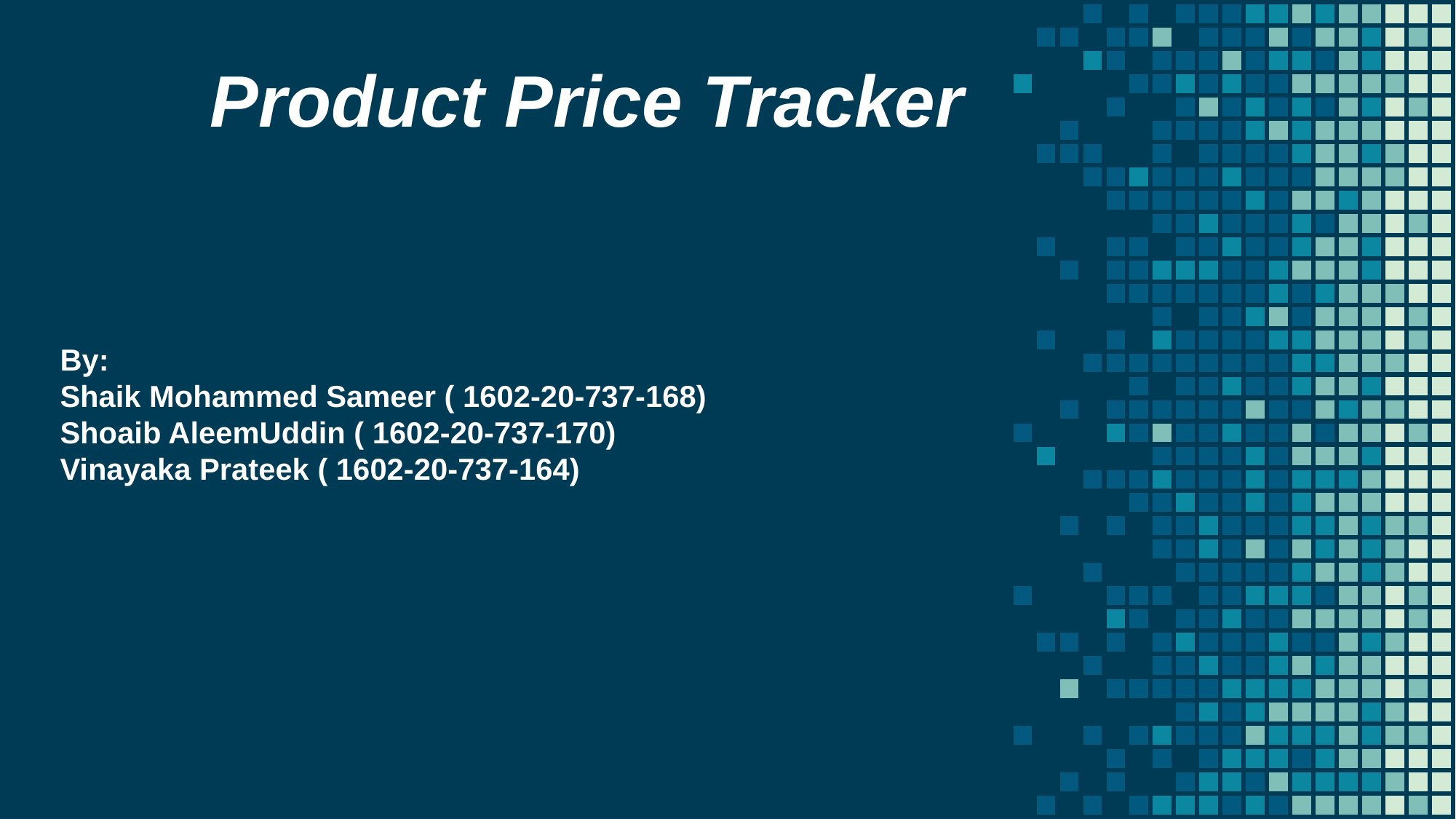

# Product Price Tracker
By:
Shaik Mohammed Sameer ( 1602-20-737-168)
Shoaib AleemUddin ( 1602-20-737-170)
Vinayaka Prateek ( 1602-20-737-164)